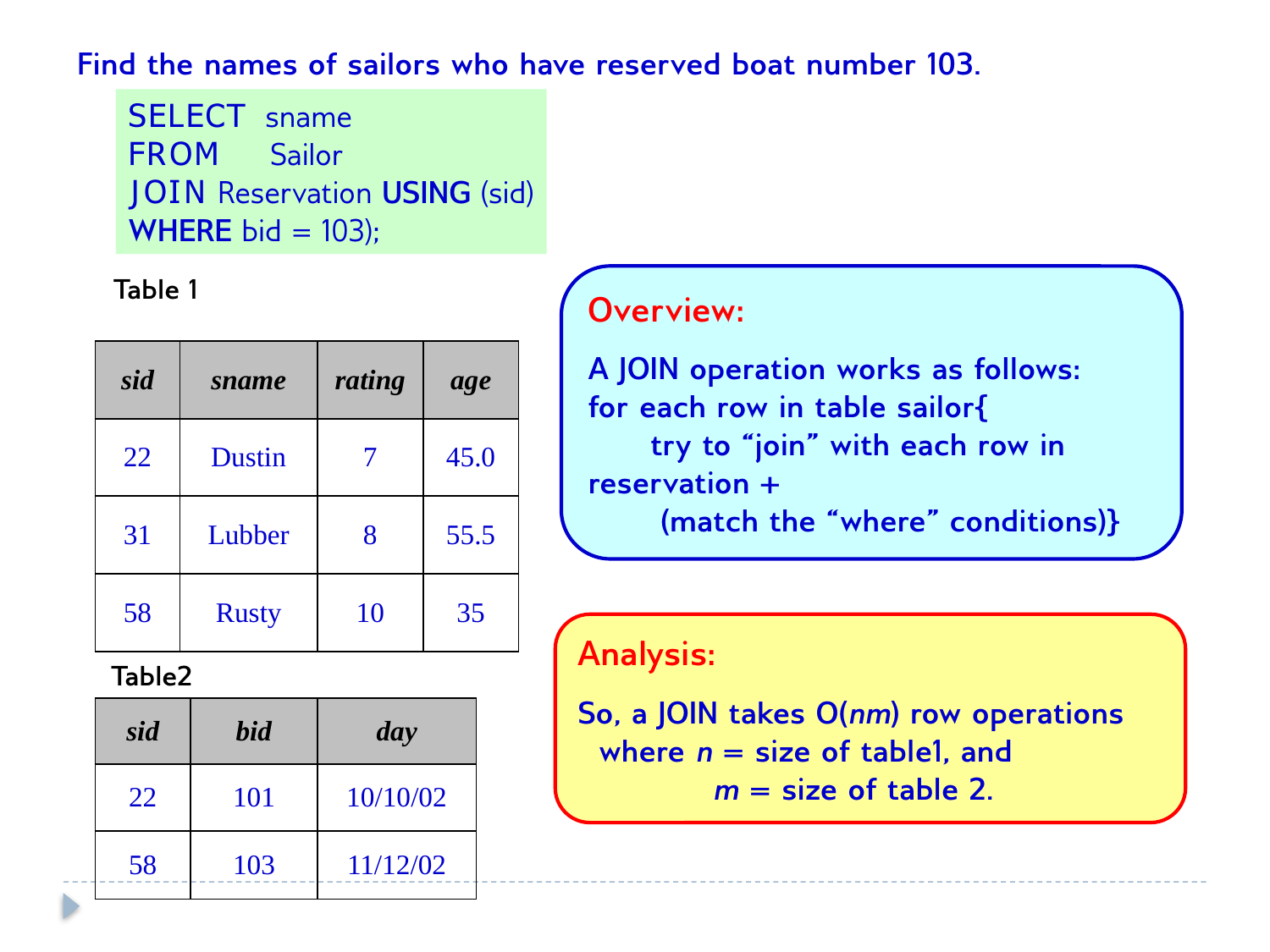

Find the names of sailors who have reserved boat number 103.
SELECT  sname
FROM     Sailor
JOIN Reservation USING (sid)
WHERE bid = 103);
Table 1
Overview:

A JOIN operation works as follows:
for each row in table sailor{
      try to “join” with each row in reservation +
       (match the “where” conditions)}
| sid | sname | rating | age |
| --- | --- | --- | --- |
| 22 | Dustin | 7 | 45.0 |
| 31 | Lubber | 8 | 55.5 |
| 58 | Rusty | 10 | 35 |
Analysis:

So, a JOIN takes O(nm) row operations
  where n = size of table1, and
             m = size of table 2.
Table2
| sid | bid | day |
| --- | --- | --- |
| 22 | 101 | 10/10/02 |
| 58 | 103 | 11/12/02 |